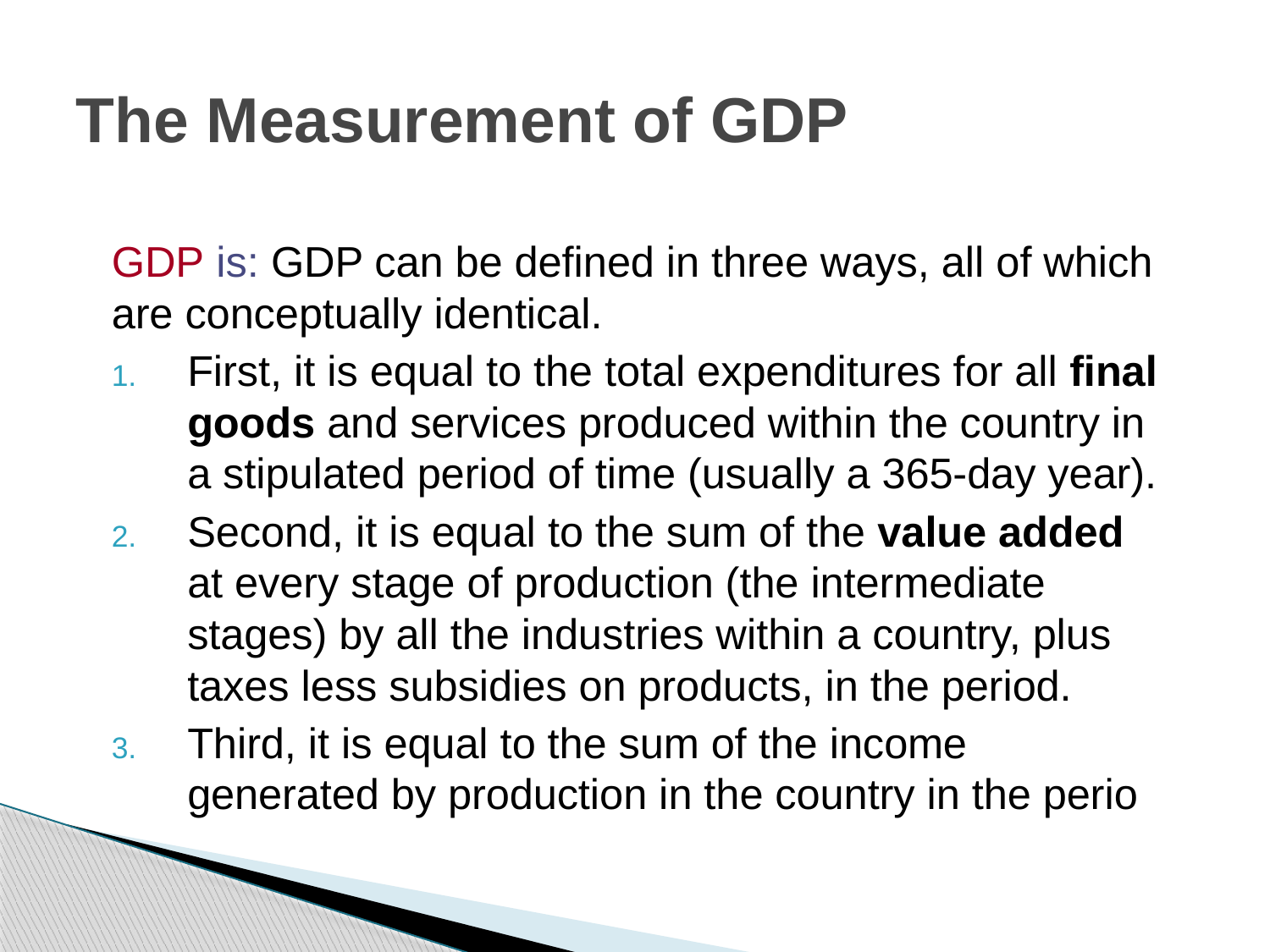

# The Measurement of GDP
GDP is: GDP can be defined in three ways, all of which are conceptually identical.
First, it is equal to the total expenditures for all final goods and services produced within the country in a stipulated period of time (usually a 365-day year).
Second, it is equal to the sum of the value added at every stage of production (the intermediate stages) by all the industries within a country, plus taxes less subsidies on products, in the period.
Third, it is equal to the sum of the income generated by production in the country in the perio